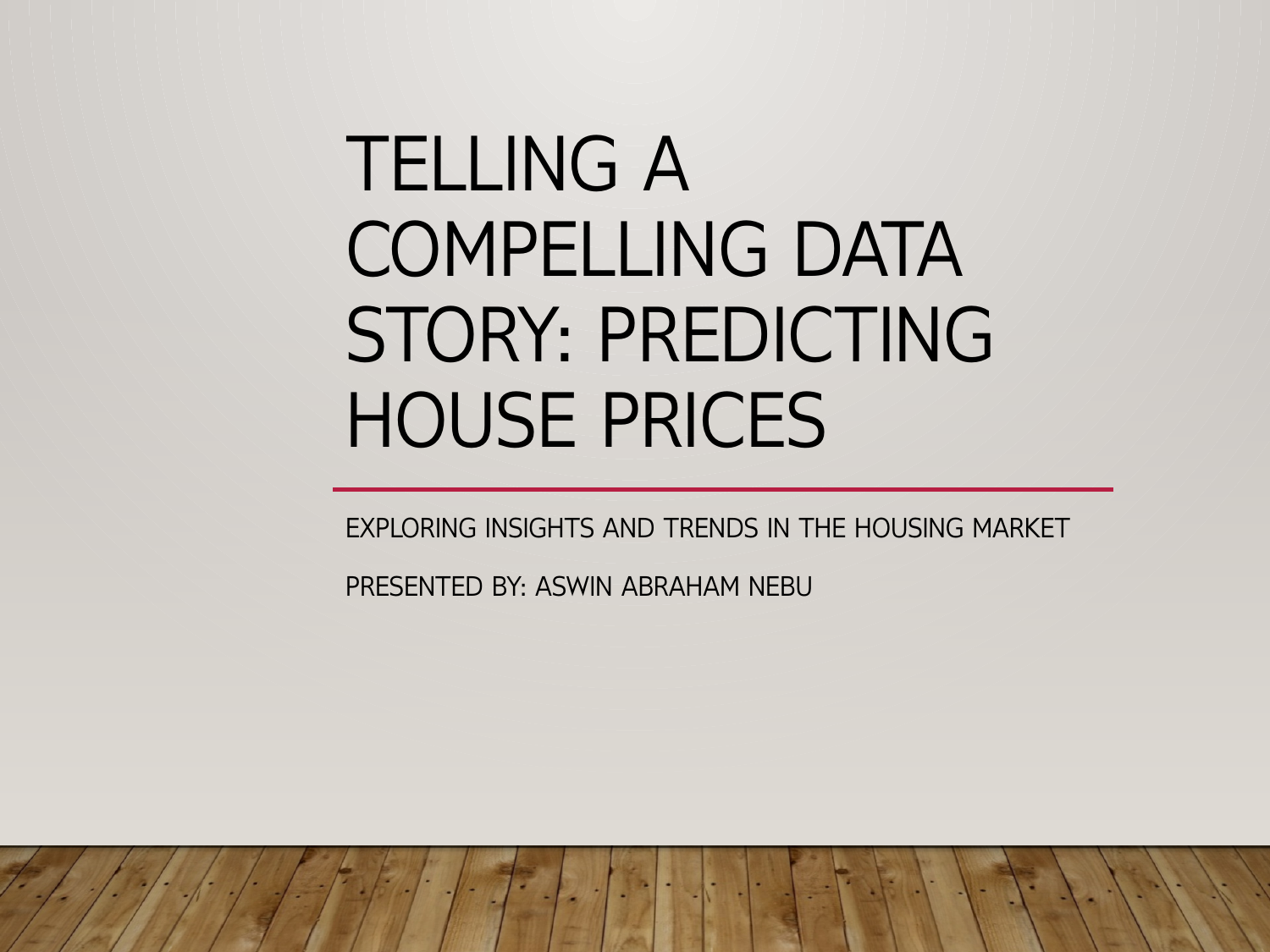

# Telling a Compelling Data Story: Predicting House Prices
Exploring Insights and Trends in the Housing Market
Presented by: Aswin Abraham Nebu